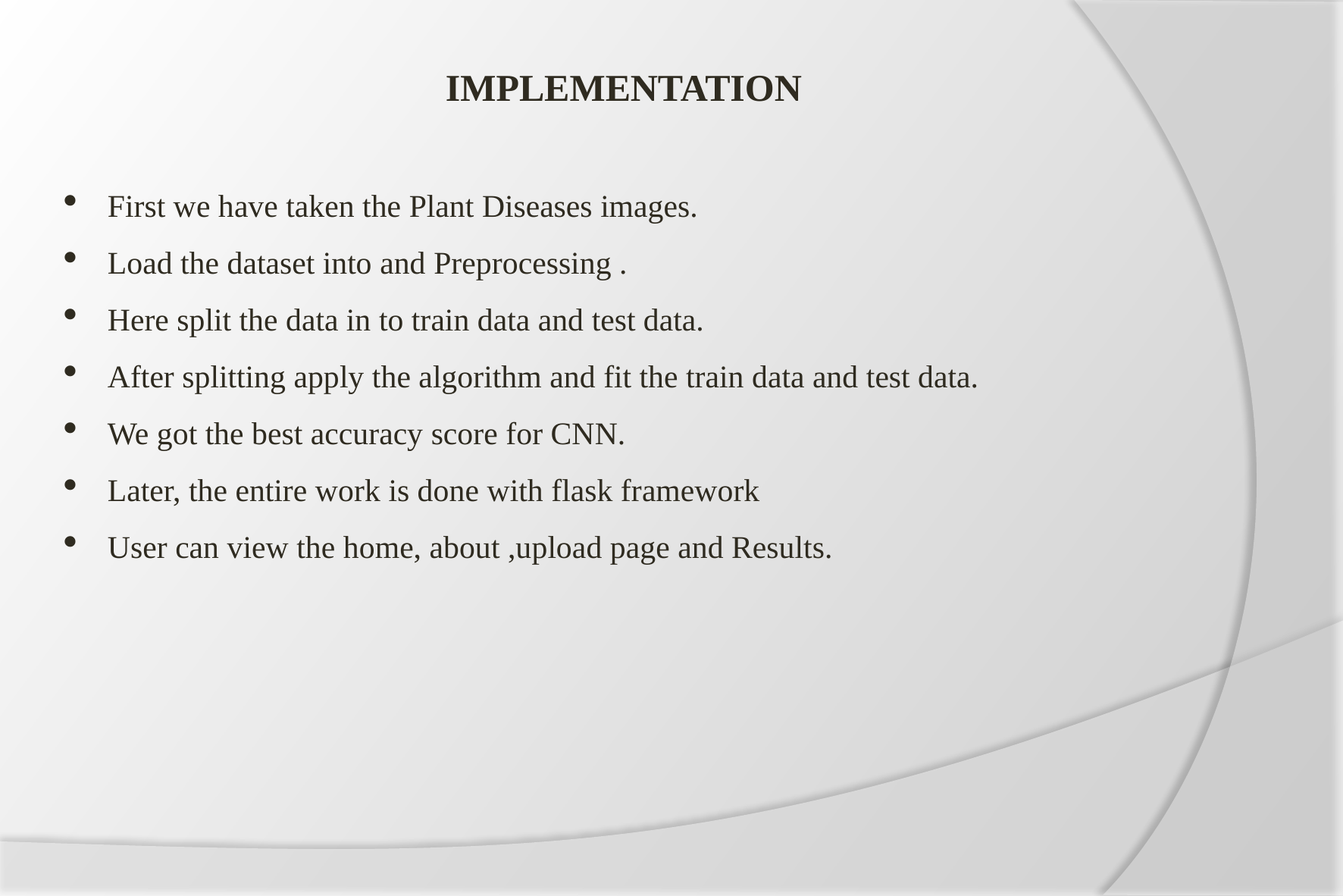

# IMPLEMENTATION
First we have taken the Plant Diseases images.
Load the dataset into and Preprocessing .
Here split the data in to train data and test data.
After splitting apply the algorithm and fit the train data and test data.
We got the best accuracy score for CNN.
Later, the entire work is done with flask framework
User can view the home, about ,upload page and Results.